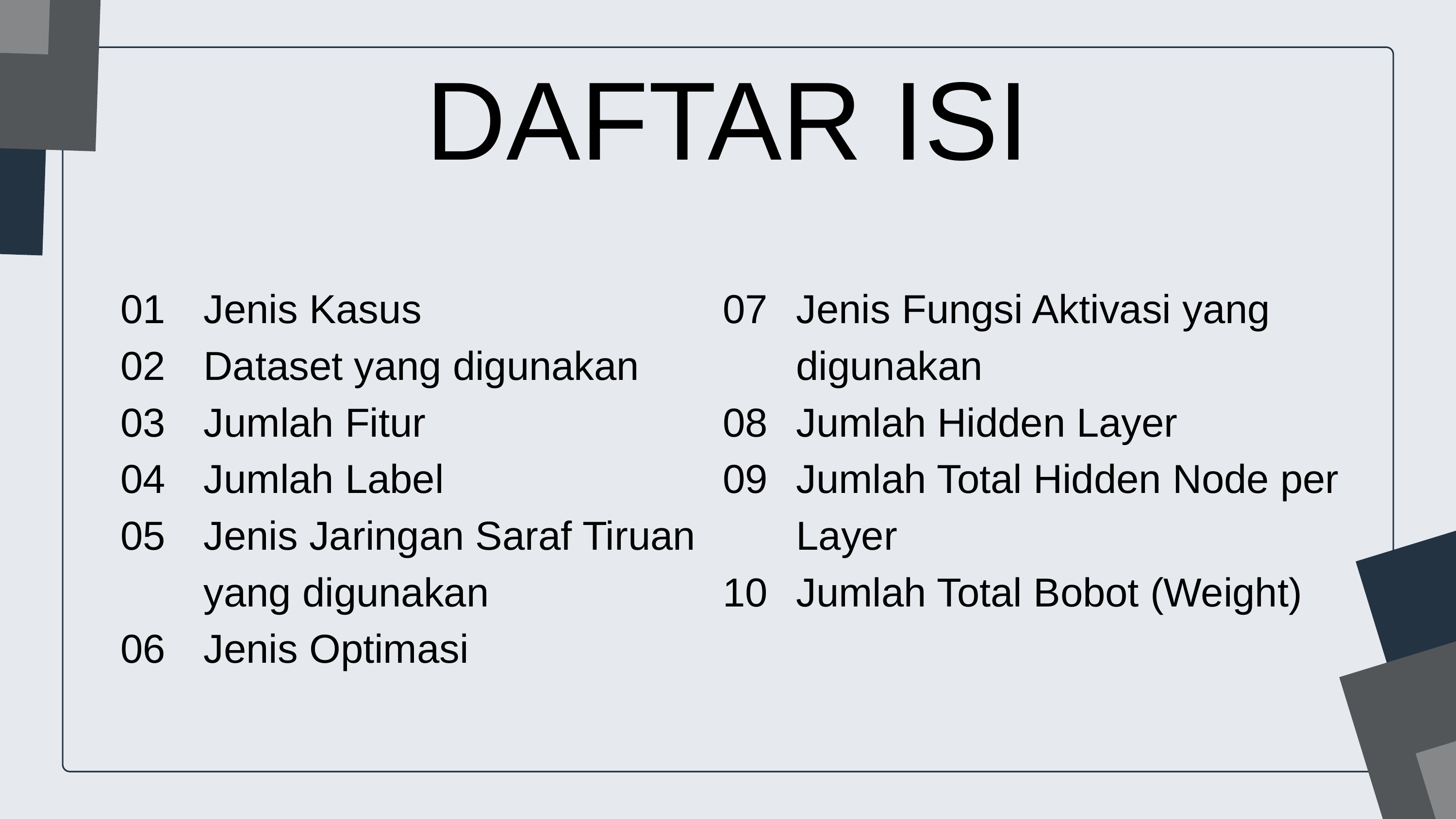

DAFTAR ISI
01
02
03
04
05

06
Jenis Kasus
Dataset yang digunakan
Jumlah Fitur
Jumlah Label
Jenis Jaringan Saraf Tiruan yang digunakan
Jenis Optimasi

07

08
09

10
Jenis Fungsi Aktivasi yang digunakan
Jumlah Hidden Layer
Jumlah Total Hidden Node per Layer
Jumlah Total Bobot (Weight)